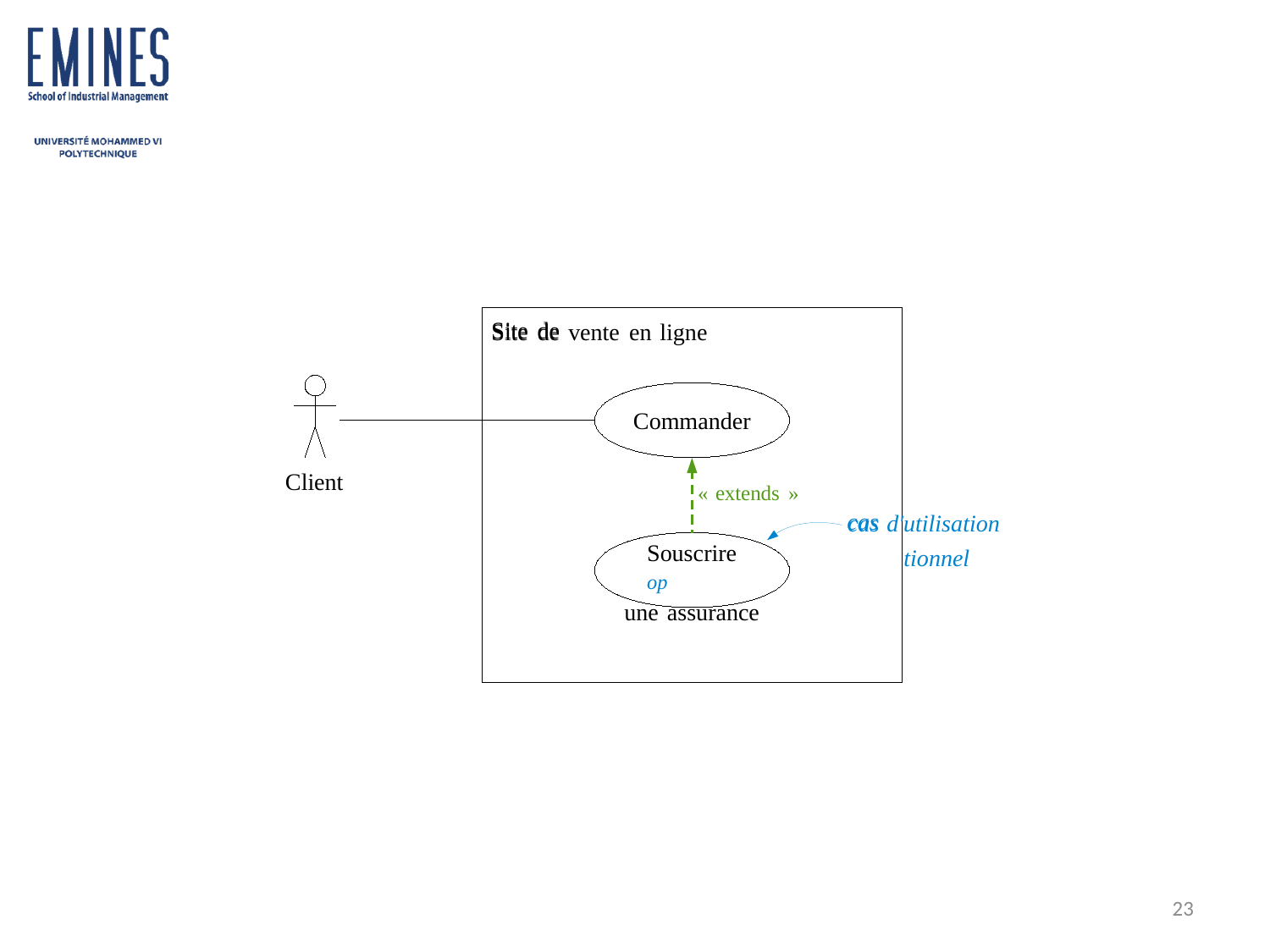

#

Commander
« extends »
cas
Souscrire                       op
une assurance

Site de
Site
de
vente
en
ligne

Client

cas
d'utilisation

tionnel
23